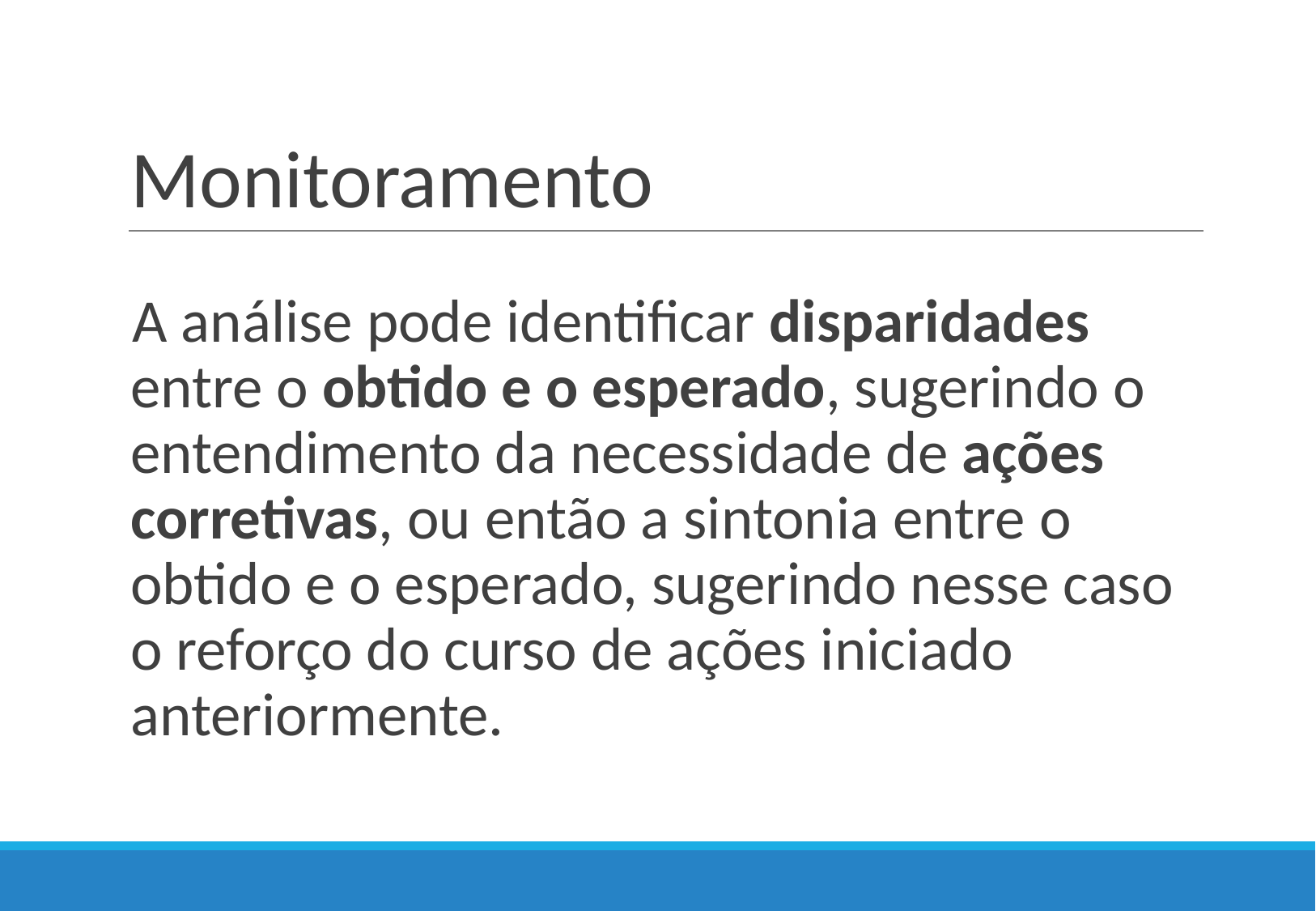

# Monitoramento
A análise pode identificar disparidades entre o obtido e o esperado, sugerindo o entendimento da necessidade de ações corretivas, ou então a sintonia entre o obtido e o esperado, sugerindo nesse caso o reforço do curso de ações iniciado anteriormente.